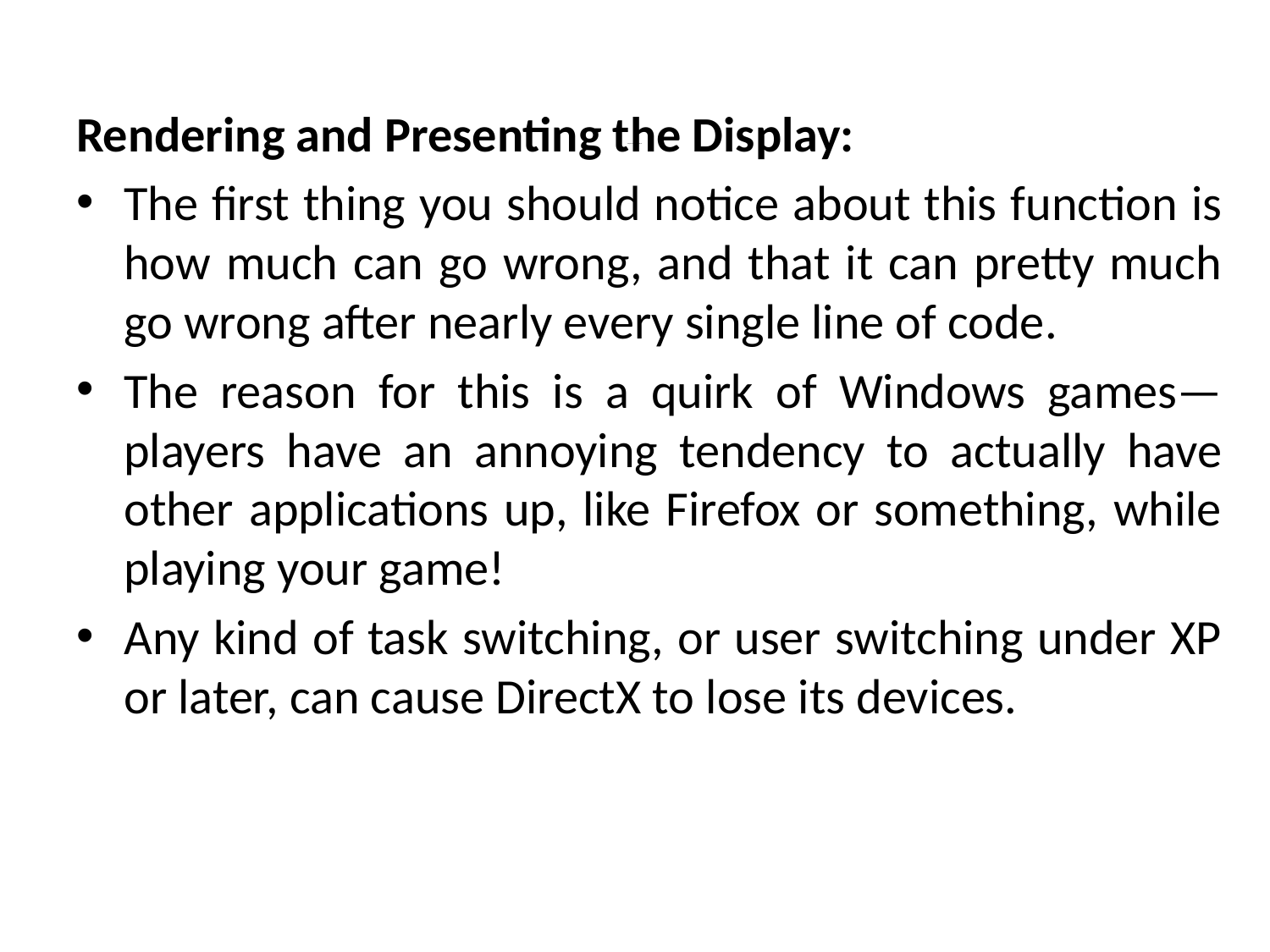

Rendering and Presenting the Display:
The first thing you should notice about this function is how much can go wrong, and that it can pretty much go wrong after nearly every single line of code.
The reason for this is a quirk of Windows games—players have an annoying tendency to actually have other applications up, like Firefox or something, while playing your game!
Any kind of task switching, or user switching under XP or later, can cause DirectX to lose its devices.
# Using the DirectX 11 Framework